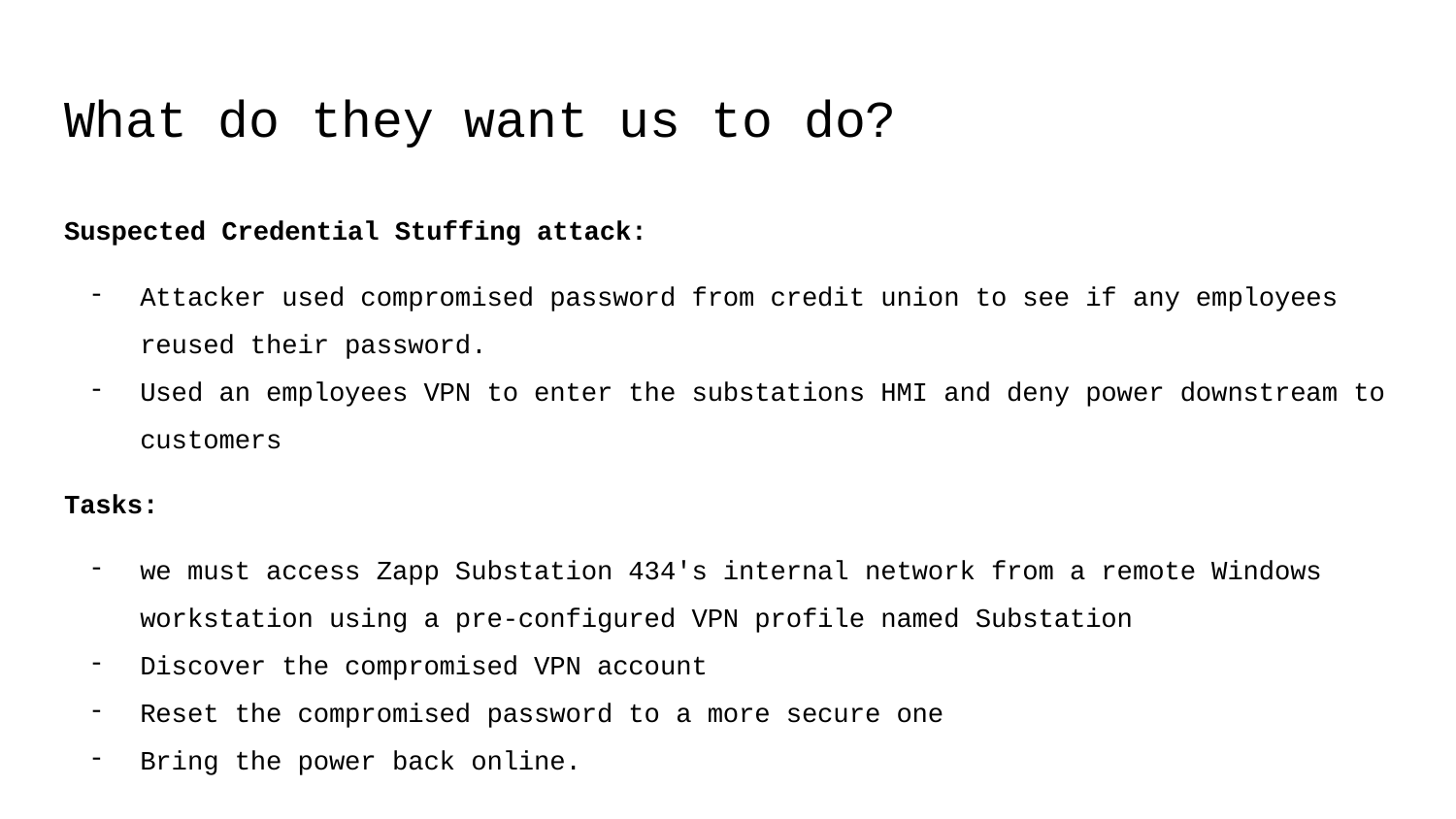

# What do they want us to do?
Suspected Credential Stuffing attack:
Attacker used compromised password from credit union to see if any employees reused their password.
Used an employees VPN to enter the substations HMI and deny power downstream to customers
Tasks:
we must access Zapp Substation 434's internal network from a remote Windows workstation using a pre-configured VPN profile named Substation
Discover the compromised VPN account
Reset the compromised password to a more secure one
Bring the power back online.